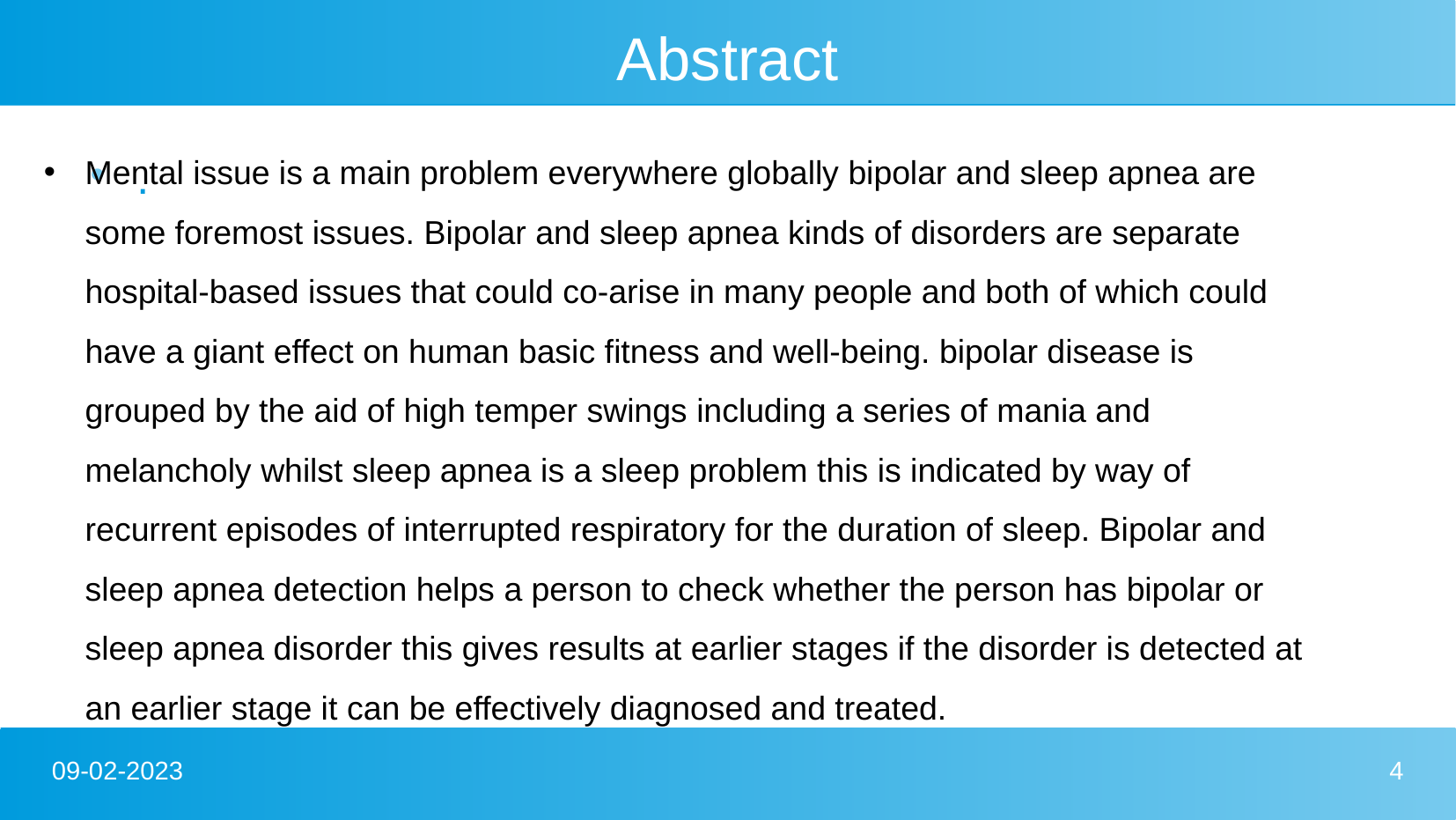

# Abstract
Mental issue is a main problem everywhere globally bipolar and sleep apnea are some foremost issues. Bipolar and sleep apnea kinds of disorders are separate hospital-based issues that could co-arise in many people and both of which could have a giant effect on human basic fitness and well-being. bipolar disease is grouped by the aid of high temper swings including a series of mania and melancholy whilst sleep apnea is a sleep problem this is indicated by way of recurrent episodes of interrupted respiratory for the duration of sleep. Bipolar and sleep apnea detection helps a person to check whether the person has bipolar or sleep apnea disorder this gives results at earlier stages if the disorder is detected at an earlier stage it can be effectively diagnosed and treated.
.
09-02-2023
4